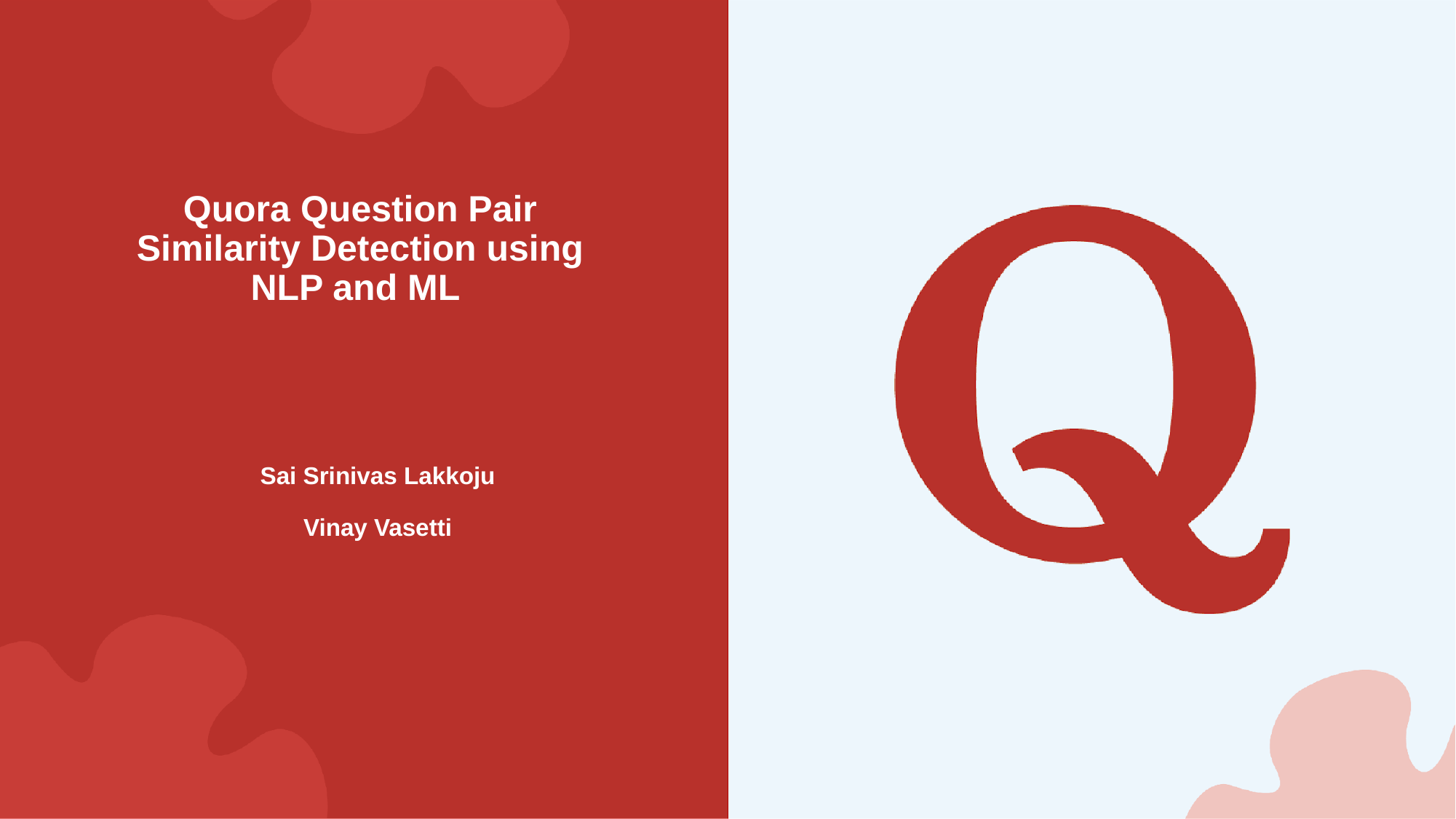

# Quora Question Pair Similarity Detection using NLP and ML
Sai Srinivas Lakkoju

Vinay Vasetti